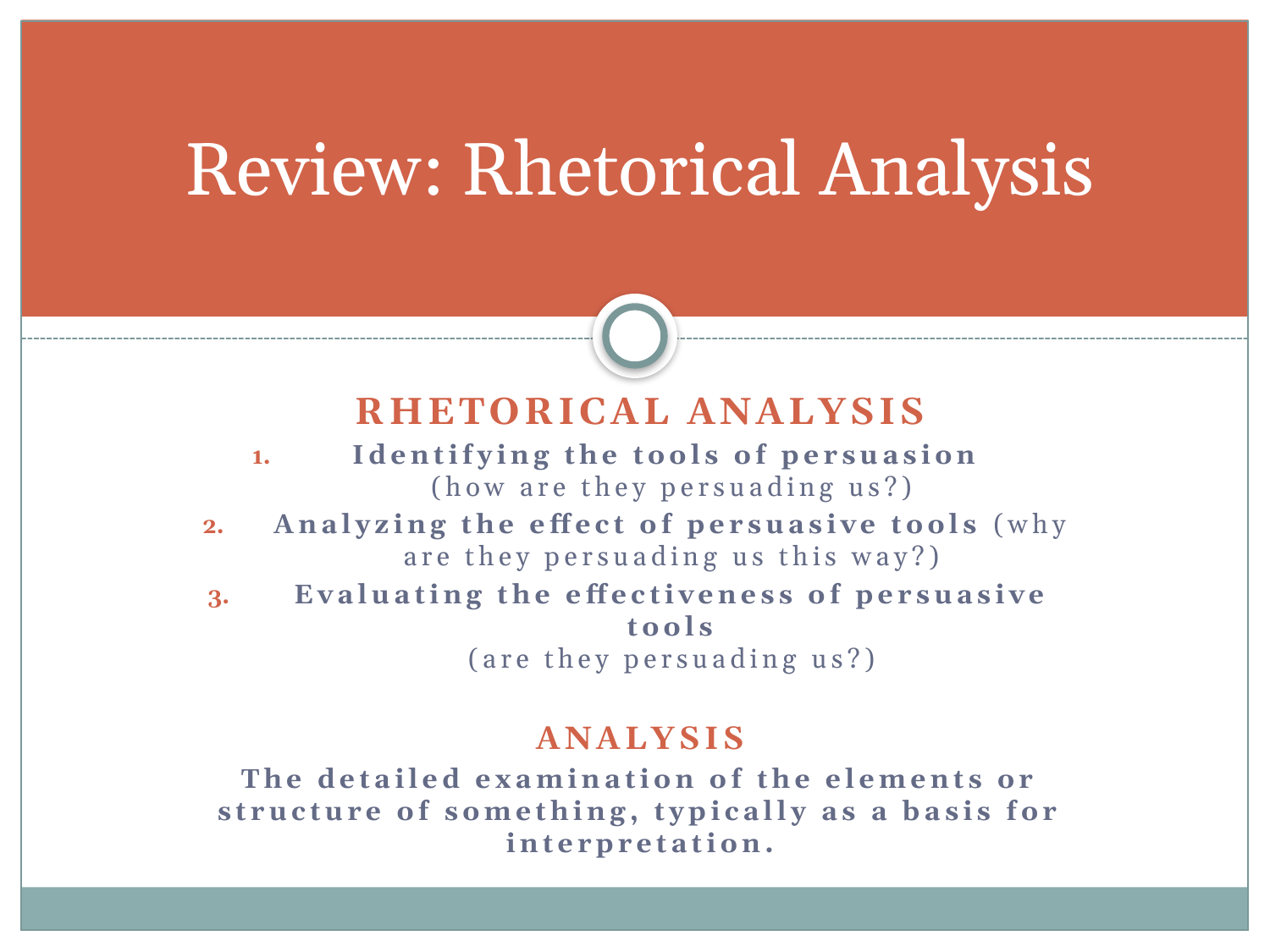

# Review: Rhetorical Analysis
Rhetorical analysis
Identifying the tools of persuasion
(how are they persuading us?)
Analyzing the effect of persuasive tools (why are they persuading us this way?)
Evaluating the effectiveness of persuasive tools
(are they persuading us?)

Analysis
The detailed examination of the elements or structure of something, typically as a basis for interpretation.